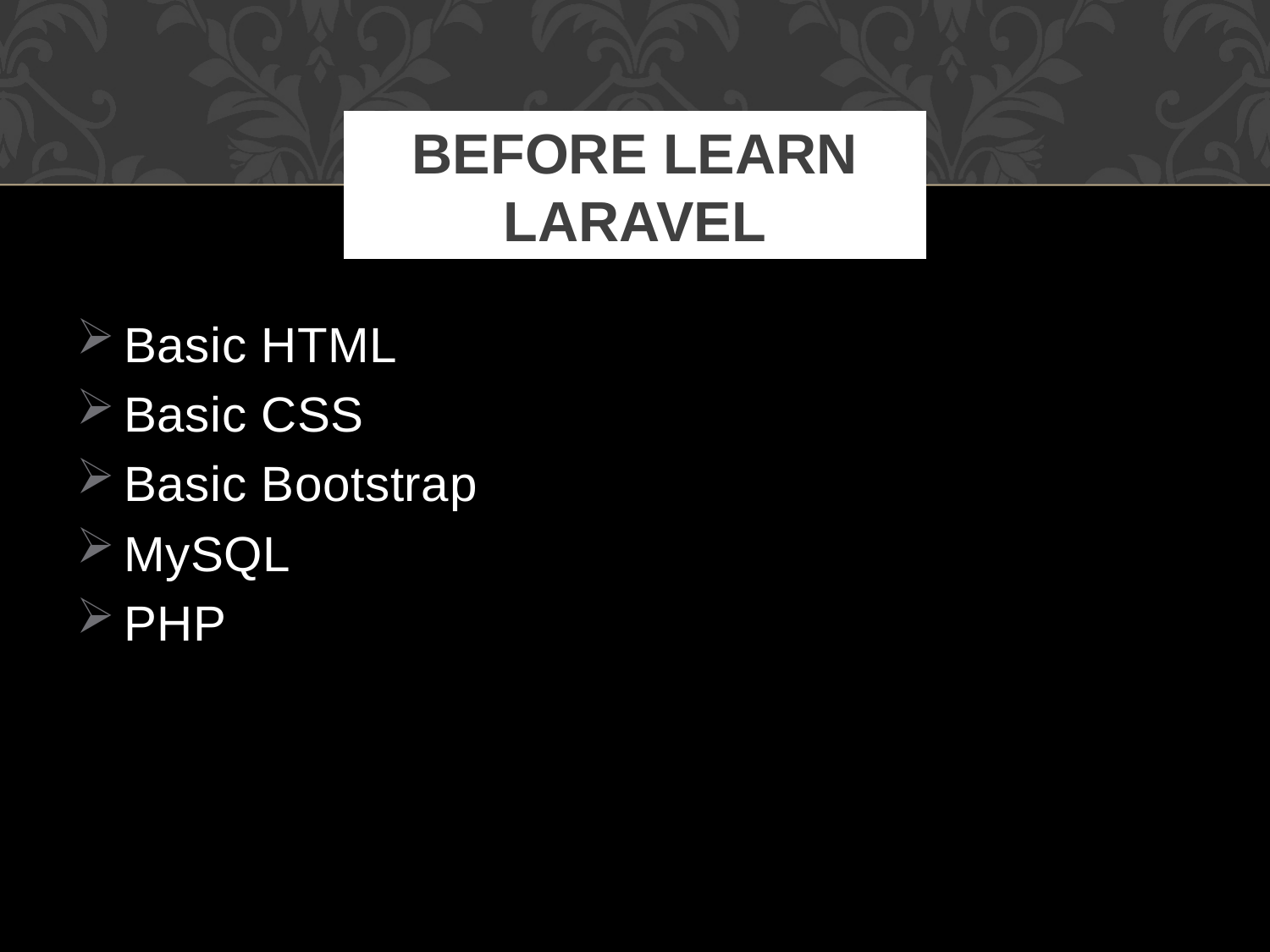

# Before learn Laravel
Basic HTML
Basic CSS
Basic Bootstrap
MySQL
PHP